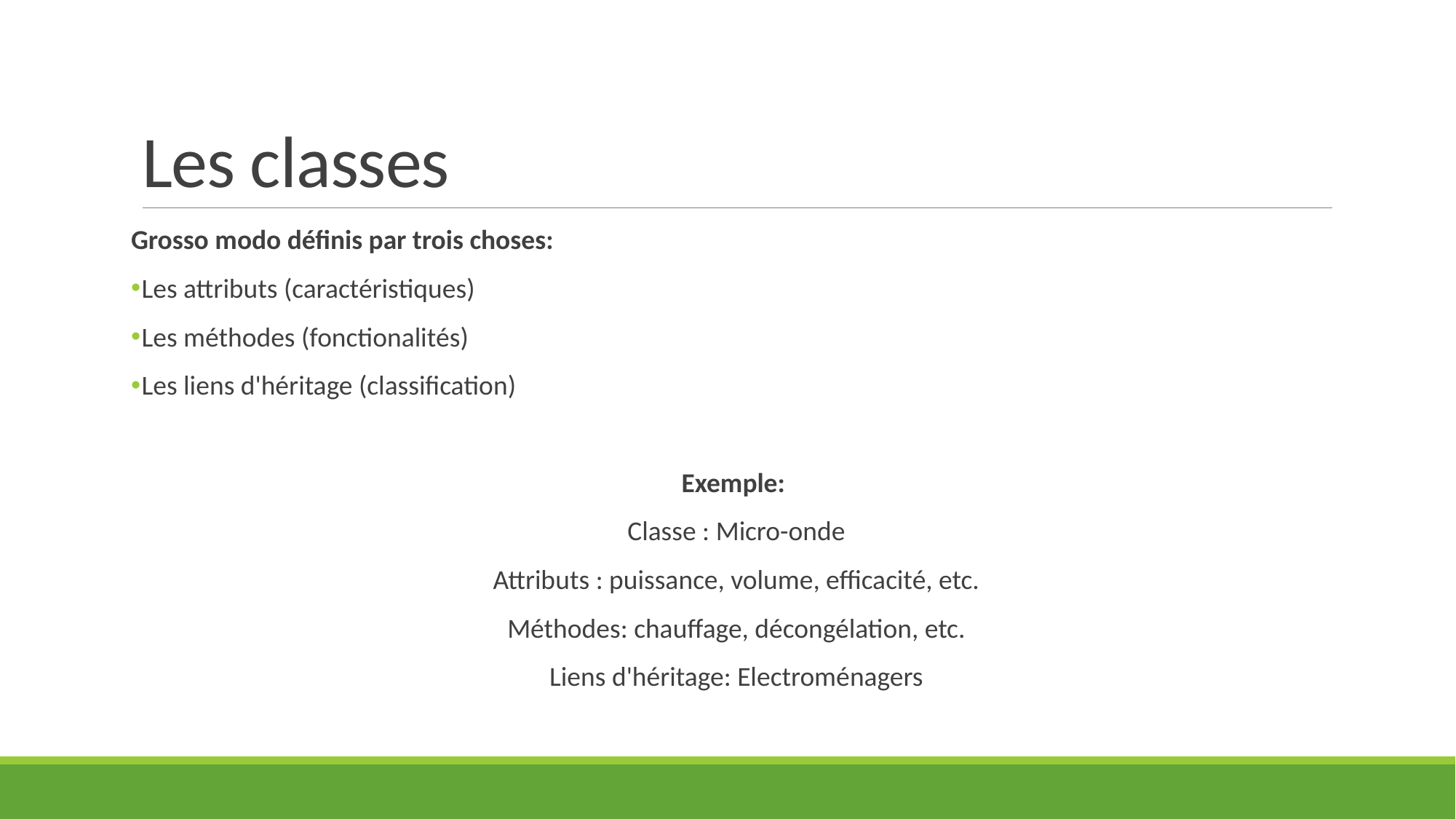

# Les classes
Grosso modo définis par trois choses:
Les attributs (caractéristiques)
Les méthodes (fonctionalités)
Les liens d'héritage (classification)

Exemple:
Classe : Micro-onde
Attributs : puissance, volume, efficacité, etc.
Méthodes: chauffage, décongélation, etc.
Liens d'héritage: Electroménagers